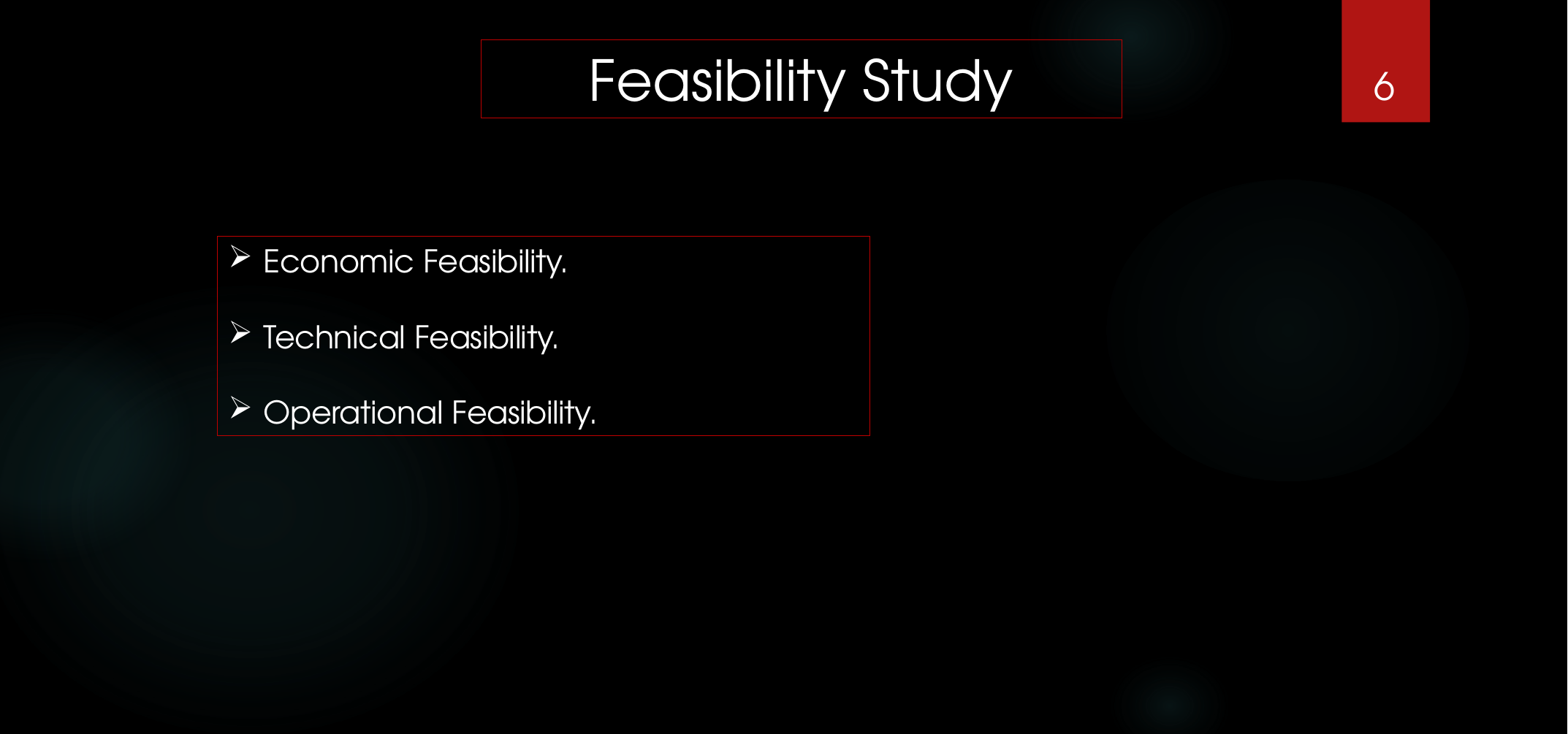

6
Feasibility Study
Economic Feasibility.

Technical Feasibility.

Operational Feasibility.